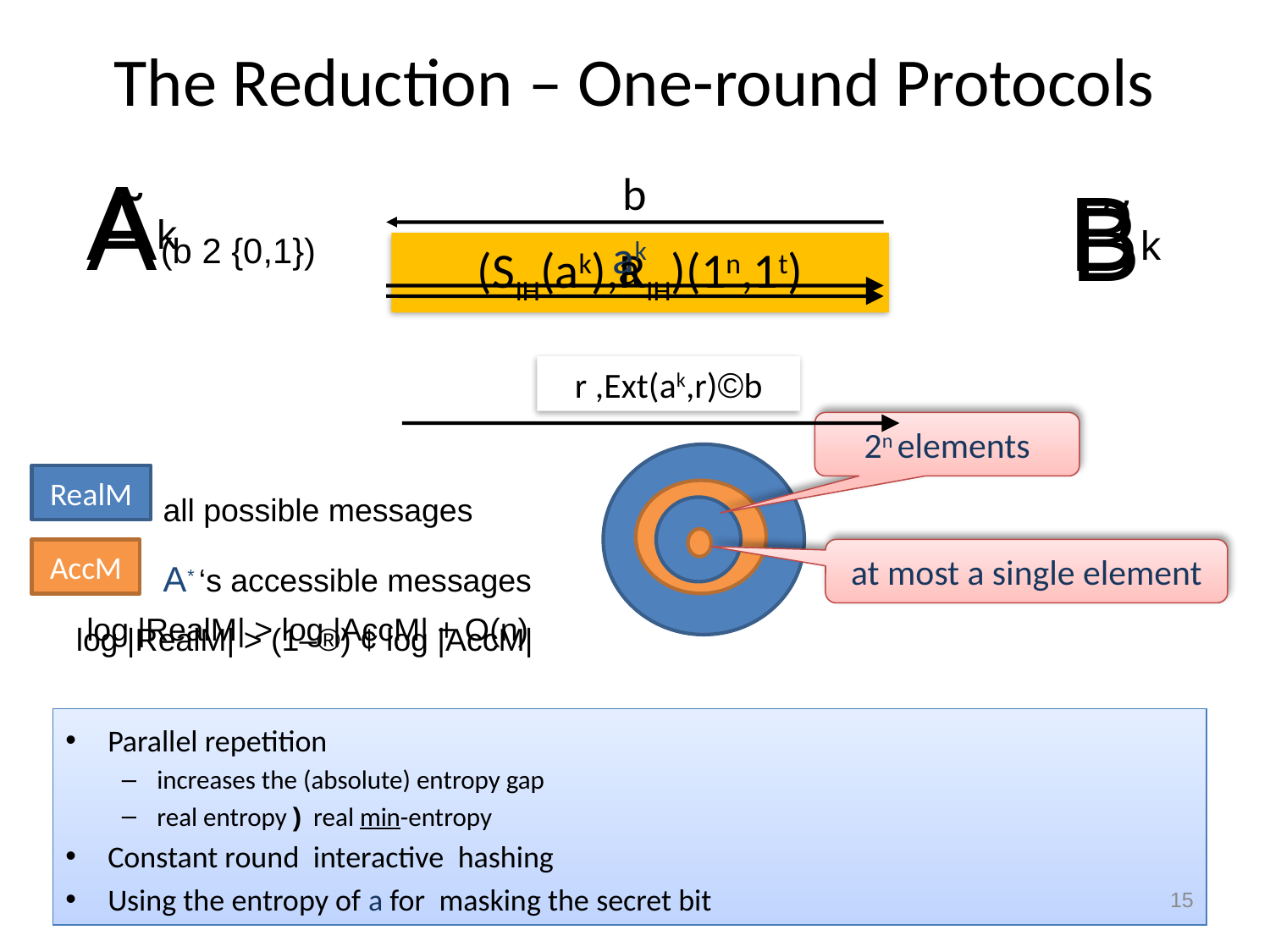

# The Reduction – One-round Protocols
A
B
~
~
Ak
Bk
b

(b 2 {0,1})
ak

a

(SIH(ak),RIH)(1n,1t)
r ,Ext(ak,r)©b

2n elements

RealM
all possible messages
AccM
A* ‘s accessible messages

at most a single element
log |RealM| > log |AccM| + O(n)
log |RealM| > (1–®) ¢ log |AccM|
Parallel repetition
increases the (absolute) entropy gap
real entropy )  real min-entropy
Constant round  interactive  hashing
Using the entropy of a for  masking the secret bit
15